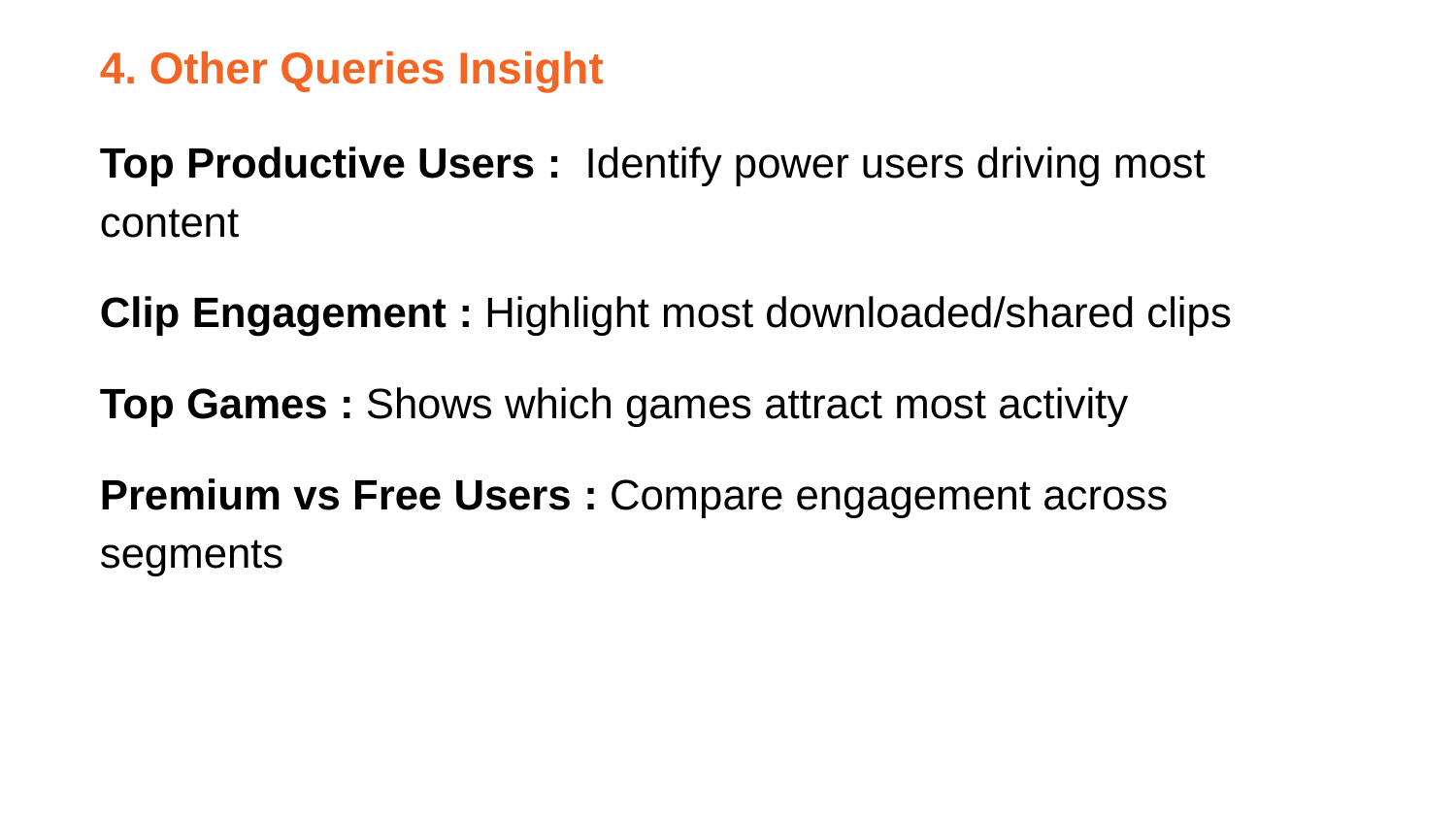

4. Other Queries Insight
Top Productive Users :  Identify power users driving most content
Clip Engagement : Highlight most downloaded/shared clips
Top Games : Shows which games attract most activity
Premium vs Free Users : Compare engagement across segments